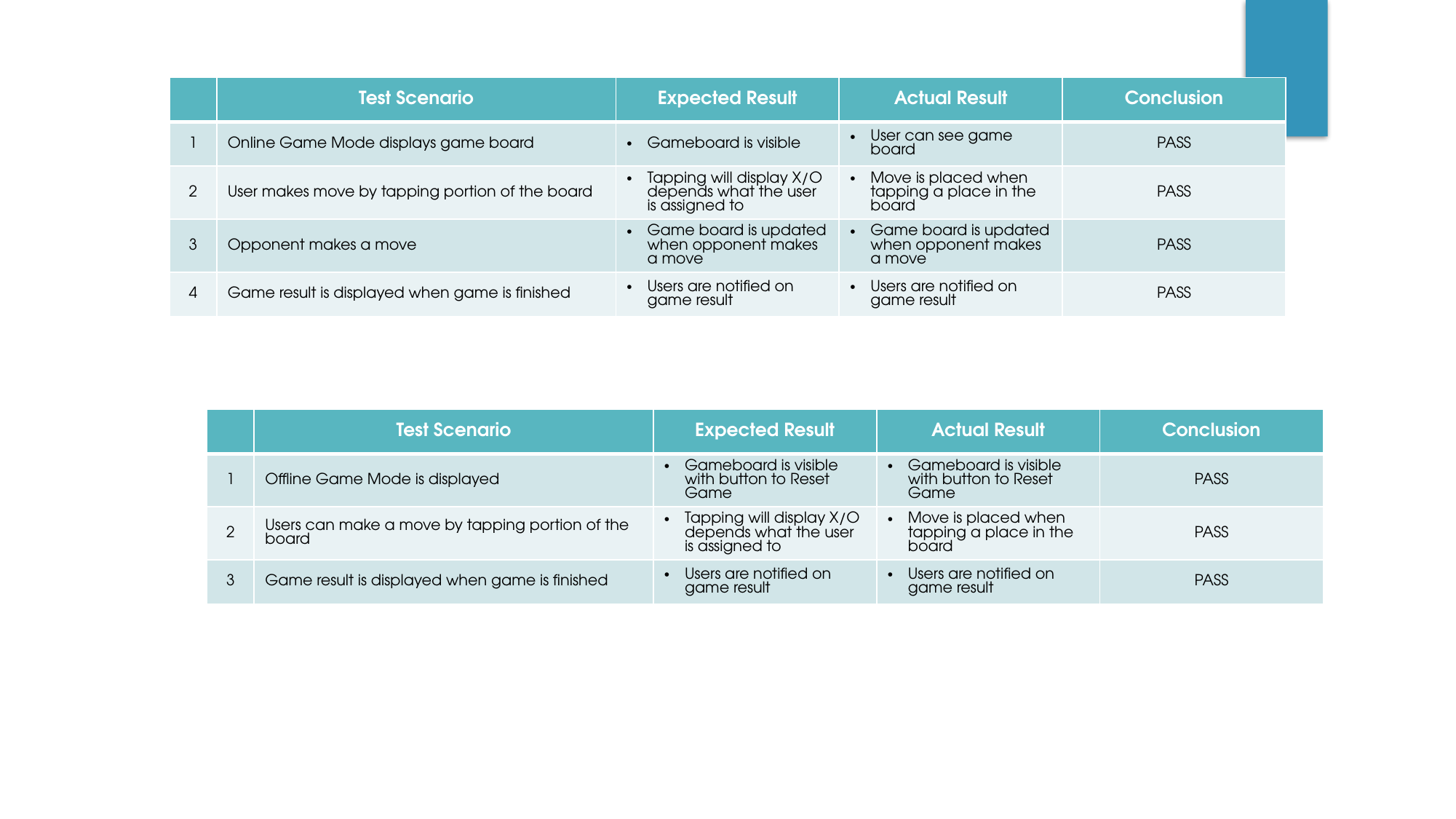

|  | Test Scenario | Expected Result | Actual Result | Conclusion |
| --- | --- | --- | --- | --- |
| 1 | Online Game Mode displays game board | Gameboard is visible | User can see game board | PASS |
| 2 | User makes move by tapping portion of the board | Tapping will display X/O depends what the user is assigned to | Move is placed when tapping a place in the board | PASS |
| 3 | Opponent makes a move | Game board is updated when opponent makes a move | Game board is updated when opponent makes a move | PASS |
| 4 | Game result is displayed when game is finished | Users are notified on game result | Users are notified on game result | PASS |
|  | Test Scenario | Expected Result | Actual Result | Conclusion |
| --- | --- | --- | --- | --- |
| 1 | Offline Game Mode is displayed | Gameboard is visible with button to Reset Game | Gameboard is visible with button to Reset Game | PASS |
| 2 | Users can make a move by tapping portion of the board | Tapping will display X/O depends what the user is assigned to | Move is placed when tapping a place in the board | PASS |
| 3 | Game result is displayed when game is finished | Users are notified on game result | Users are notified on game result | PASS |